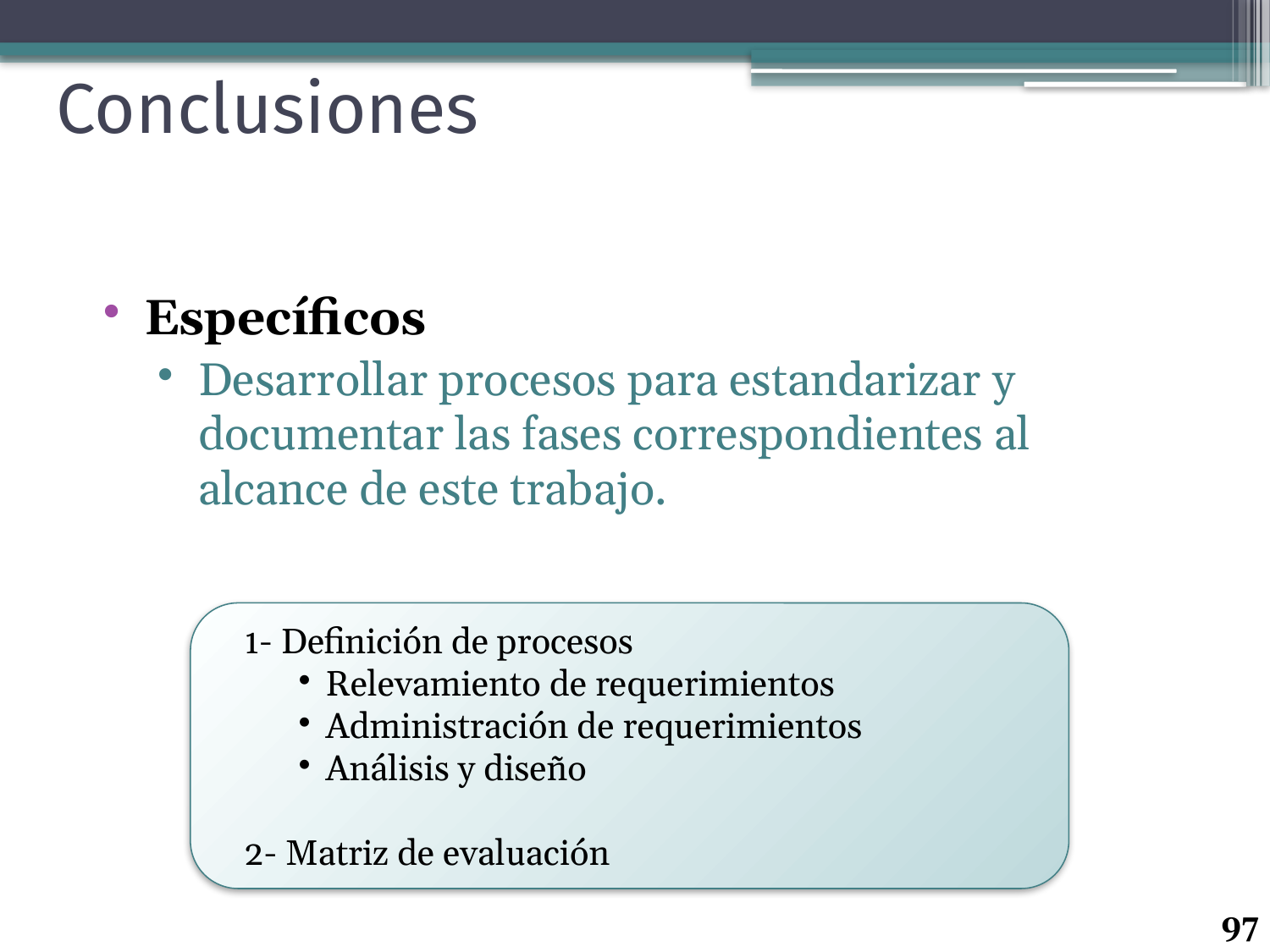

# Conclusiones
Específicos
Desarrollar procesos para estandarizar y documentar las fases correspondientes al alcance de este trabajo.
1- Definición de procesos
Relevamiento de requerimientos
Administración de requerimientos
Análisis y diseño

2- Matriz de evaluación
97